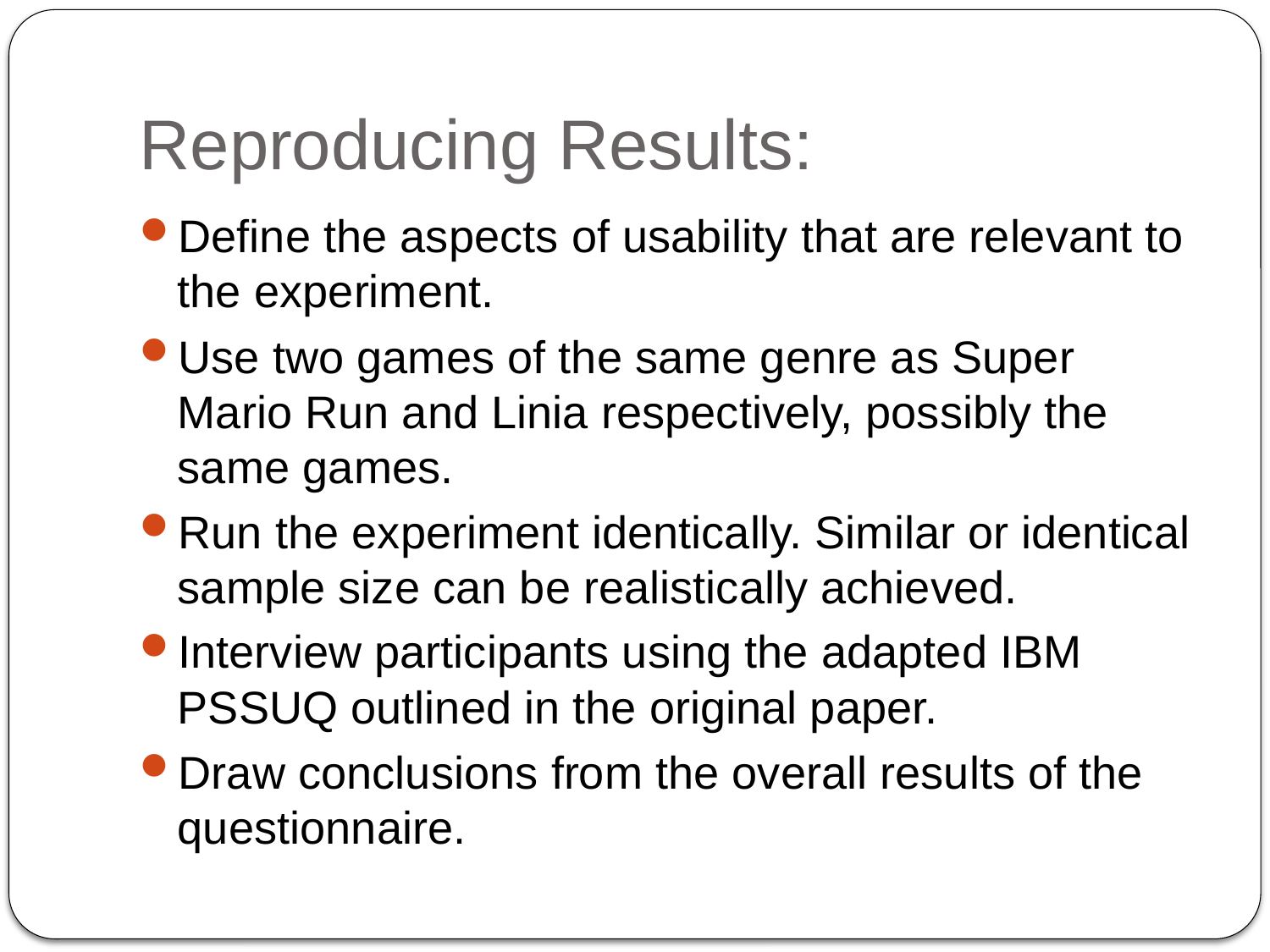

# Reproducing Results:
Define the aspects of usability that are relevant to the experiment.
Use two games of the same genre as Super Mario Run and Linia respectively, possibly the same games.
Run the experiment identically. Similar or identical sample size can be realistically achieved.
Interview participants using the adapted IBM PSSUQ outlined in the original paper.
Draw conclusions from the overall results of the questionnaire.